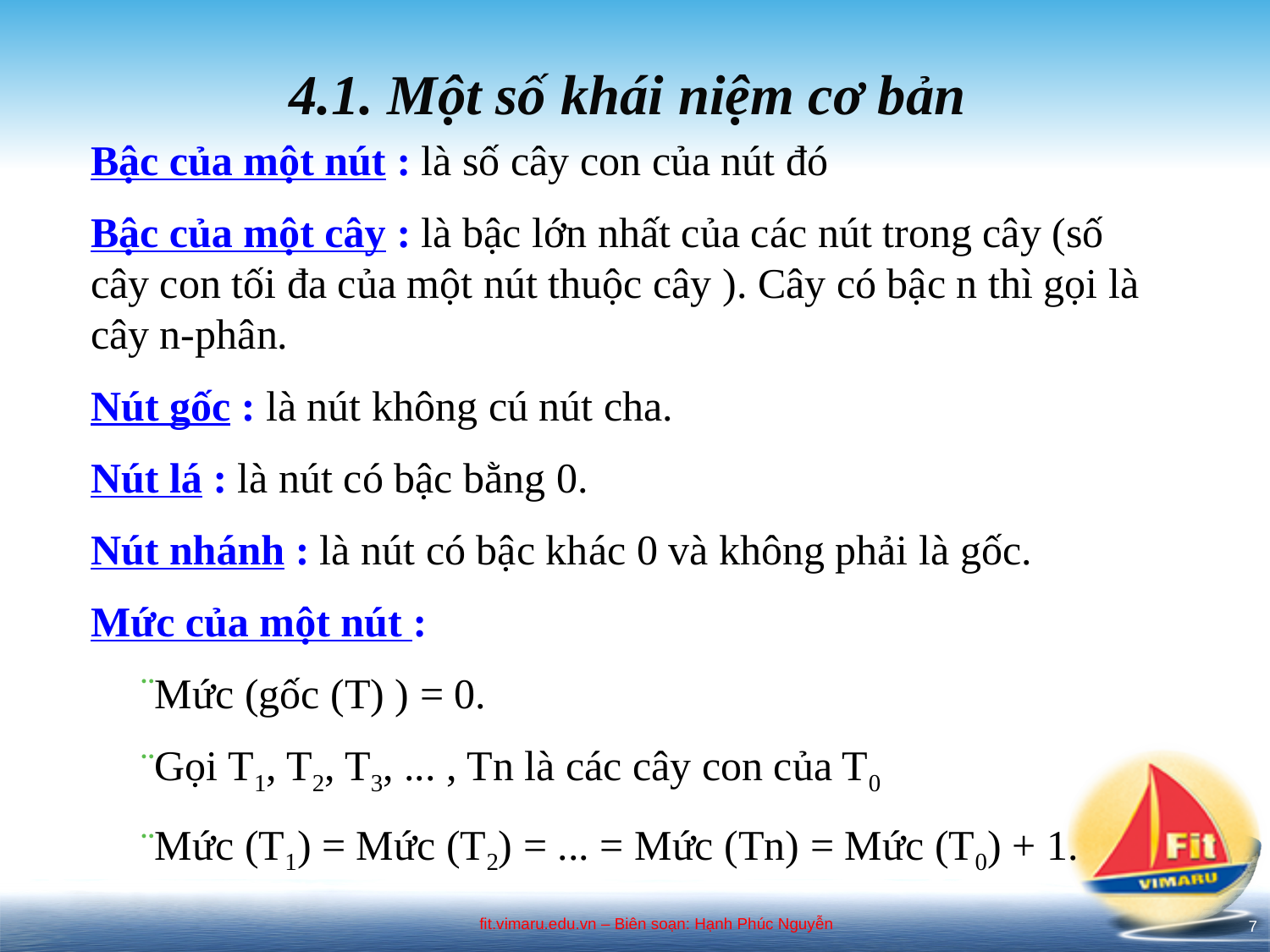

# 4.1. Một số khái niệm cơ bản
Bậc của một nút : là số cây con của nút đó
Bậc của một cây : là bậc lớn nhất của các nút trong cây (số cây con tối đa của một nút thuộc cây ). Cây có bậc n thì gọi là cây n-phân.
Nút gốc : là nút không cú nút cha.
Nút lá : là nút có bậc bằng 0.
Nút nhánh : là nút có bậc khác 0 và không phải là gốc.
Mức của một nút :
Mức (gốc (T) ) = 0.
Gọi T1, T2, T3, ... , Tn là các cây con của T0
Mức (T1) = Mức (T2) = ... = Mức (Tn) = Mức (T0) + 1.
7